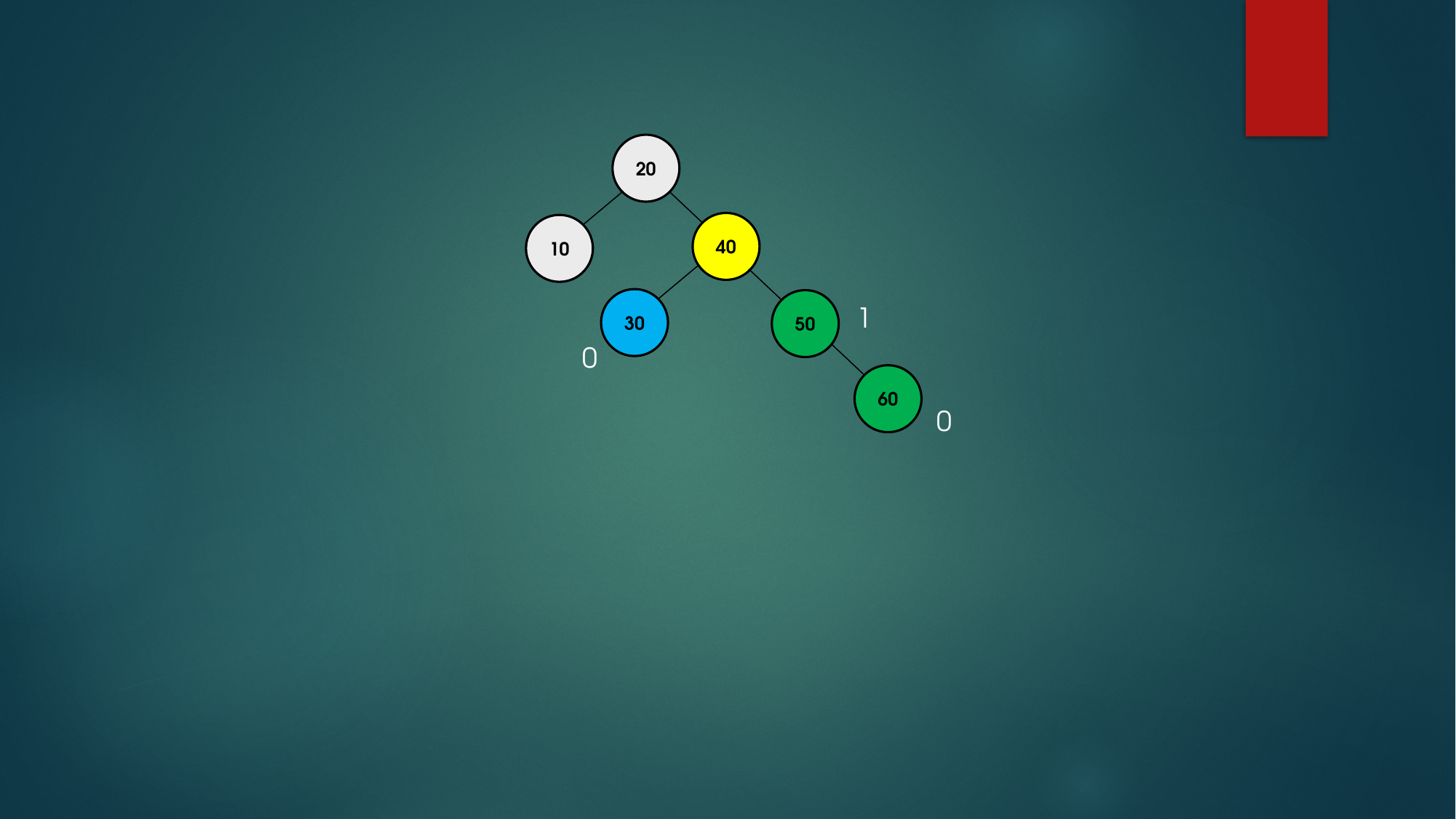

20
40
10
30
50
1
0
60
0